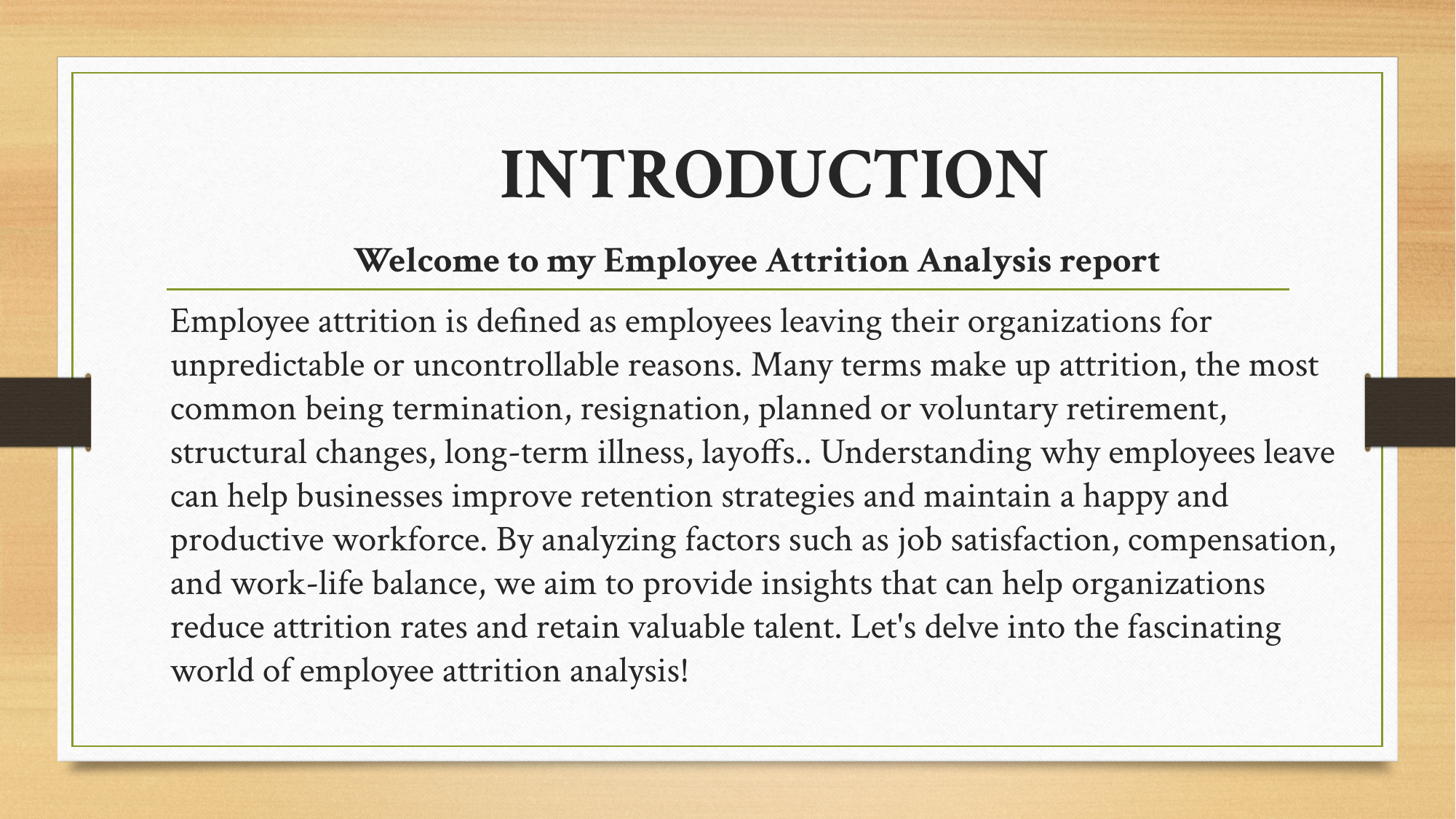

# INTRODUCTION
Welcome to my Employee Attrition Analysis report
Employee attrition is defined as employees leaving their organizations for unpredictable or uncontrollable reasons. Many terms make up attrition, the most common being termination, resignation, planned or voluntary retirement, structural changes, long-term illness, layoffs.. Understanding why employees leave can help businesses improve retention strategies and maintain a happy and productive workforce. By analyzing factors such as job satisfaction, compensation, and work-life balance, we aim to provide insights that can help organizations reduce attrition rates and retain valuable talent. Let's delve into the fascinating world of employee attrition analysis!